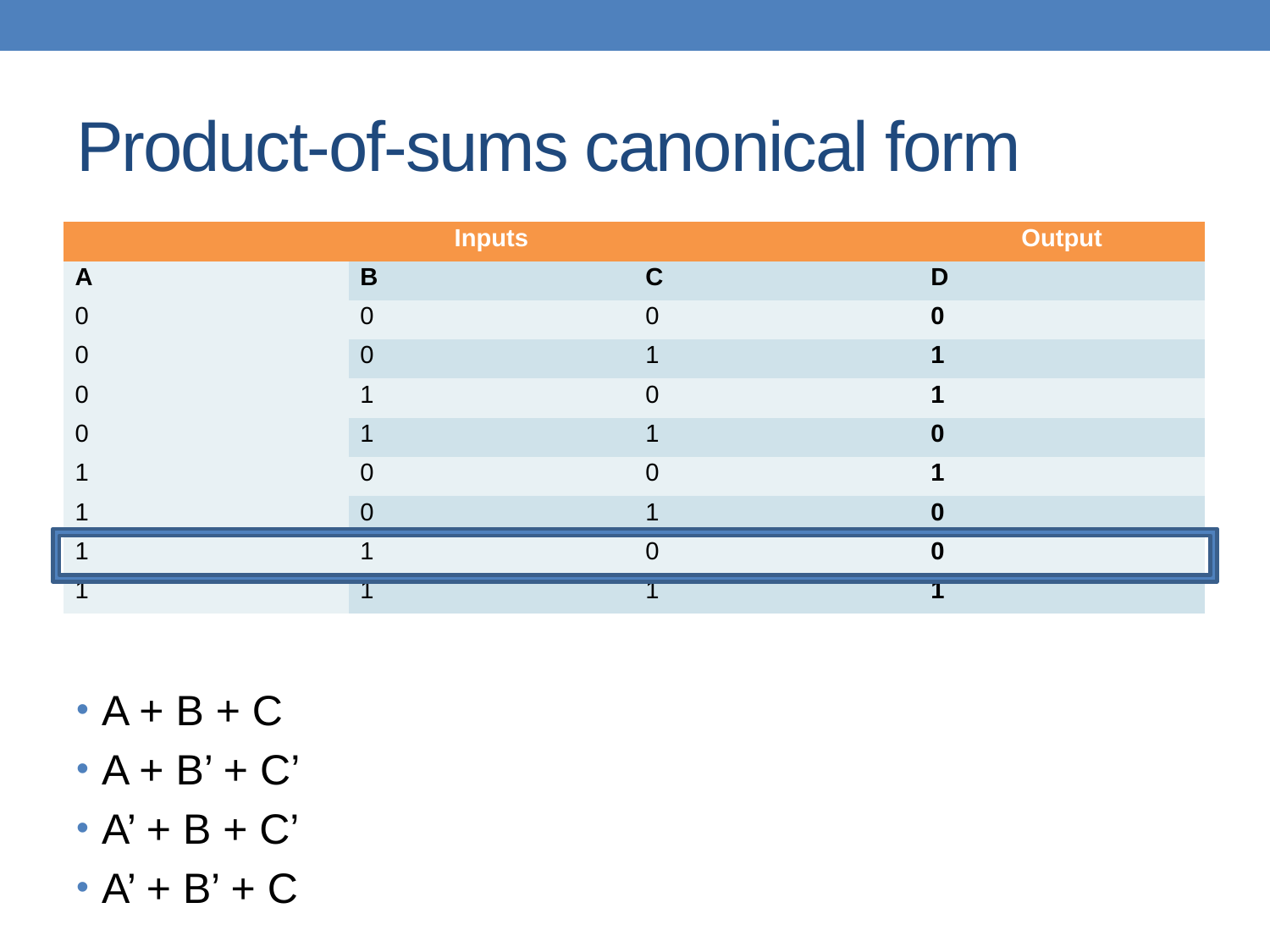

# Product-of-sums canonical form
| Inputs |  |  | Output |
| --- | --- | --- | --- |
| A | B | C | D |
| 0 | 0 | 0 | 0 |
| 0 | 0 | 1 | 1 |
| 0 | 1 | 0 | 1 |
| 0 | 1 | 1 | 0 |
| 1 | 0 | 0 | 1 |
| 1 | 0 | 1 | 0 |
| 1 | 1 | 0 | 0 |
| 1 | 1 | 1 | 1 |

A + B + C
A + B’ + C’
A’ + B + C’
A’ + B’ + C